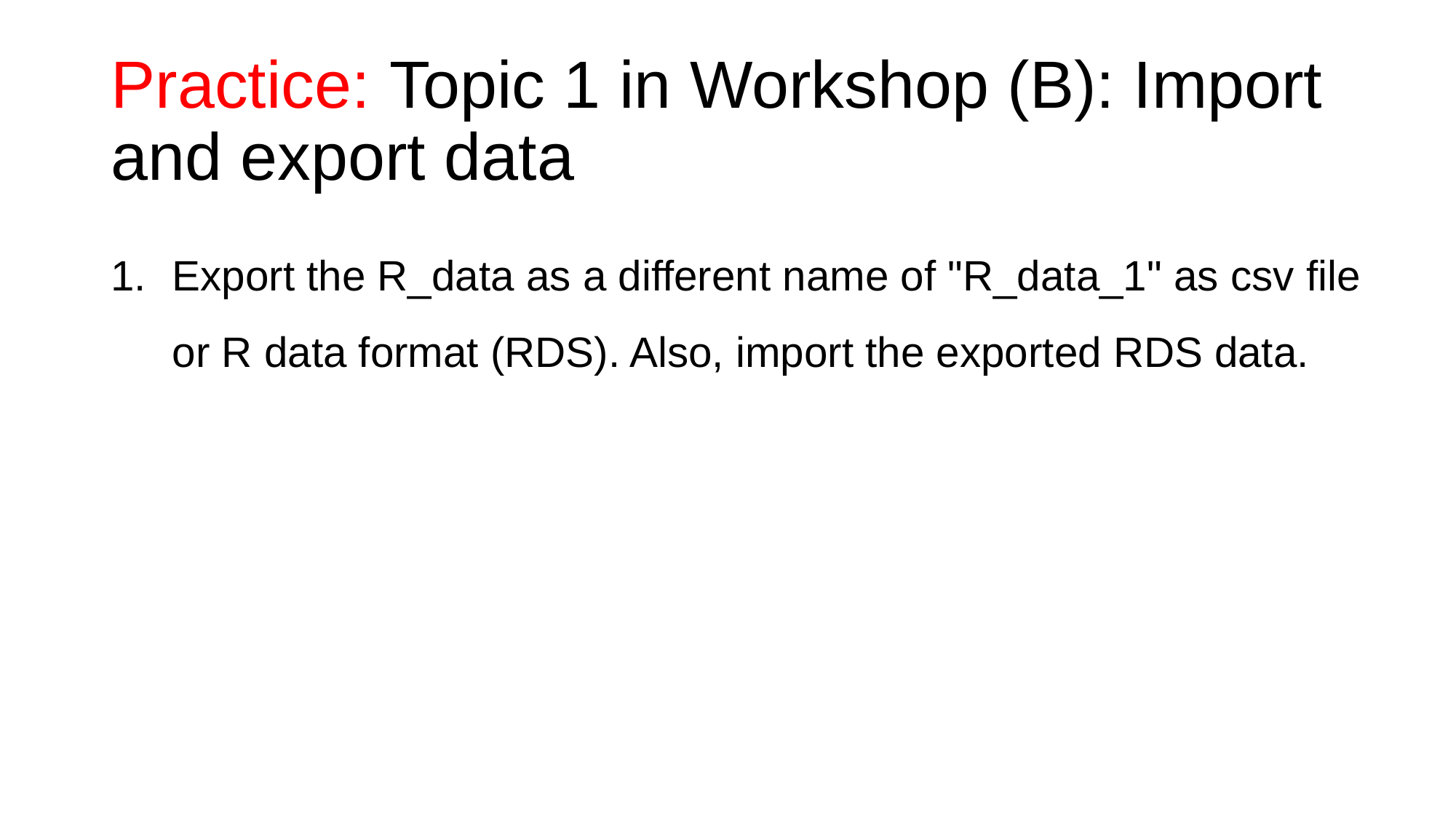

# Practice: Topic 1 in Workshop (B): Import and export data
Export the R_data as a different name of "R_data_1" as csv file or R data format (RDS). Also, import the exported RDS data.